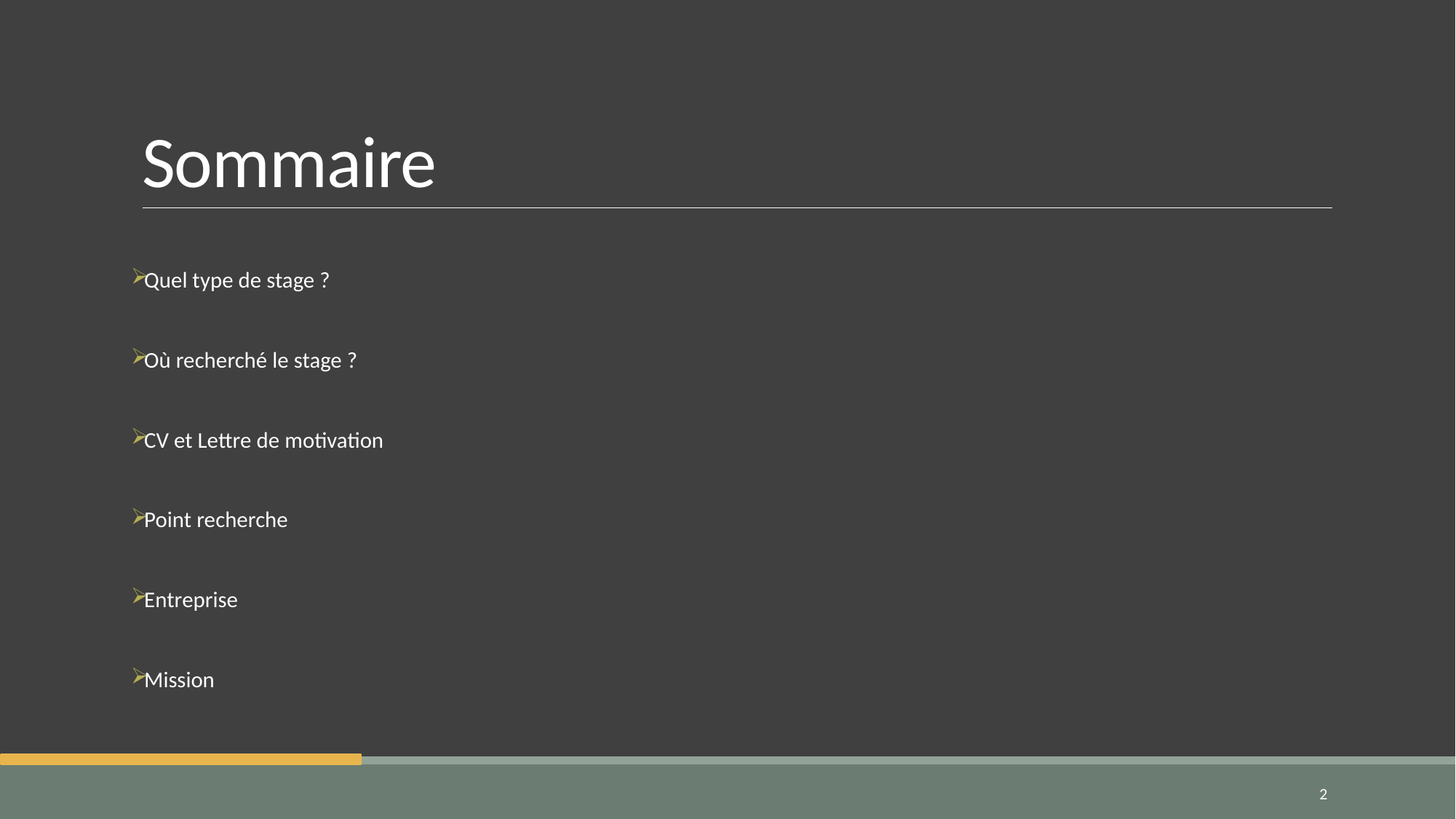

# Sommaire

Quel type de stage ?

Où recherché le stage ?

CV et Lettre de motivation

Point recherche

Entreprise

Mission

2